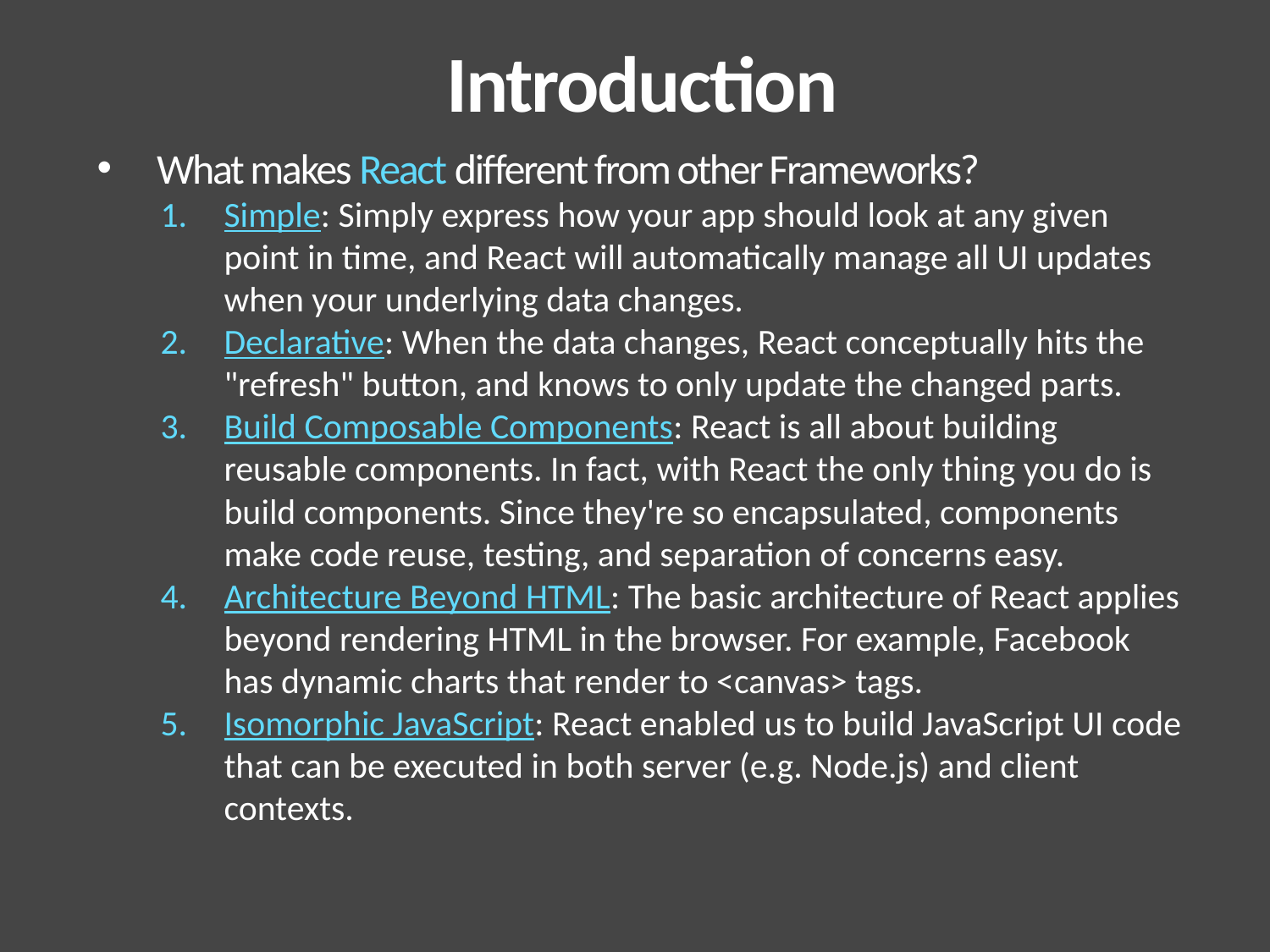

Introduction
What makes React different from other Frameworks?
Simple: Simply express how your app should look at any given point in time, and React will automatically manage all UI updates when your underlying data changes.
Declarative: When the data changes, React conceptually hits the "refresh" button, and knows to only update the changed parts.
Build Composable Components: React is all about building reusable components. In fact, with React the only thing you do is build components. Since they're so encapsulated, components make code reuse, testing, and separation of concerns easy.
Architecture Beyond HTML: The basic architecture of React applies beyond rendering HTML in the browser. For example, Facebook has dynamic charts that render to <canvas> tags.
Isomorphic JavaScript: React enabled us to build JavaScript UI code that can be executed in both server (e.g. Node.js) and client contexts.